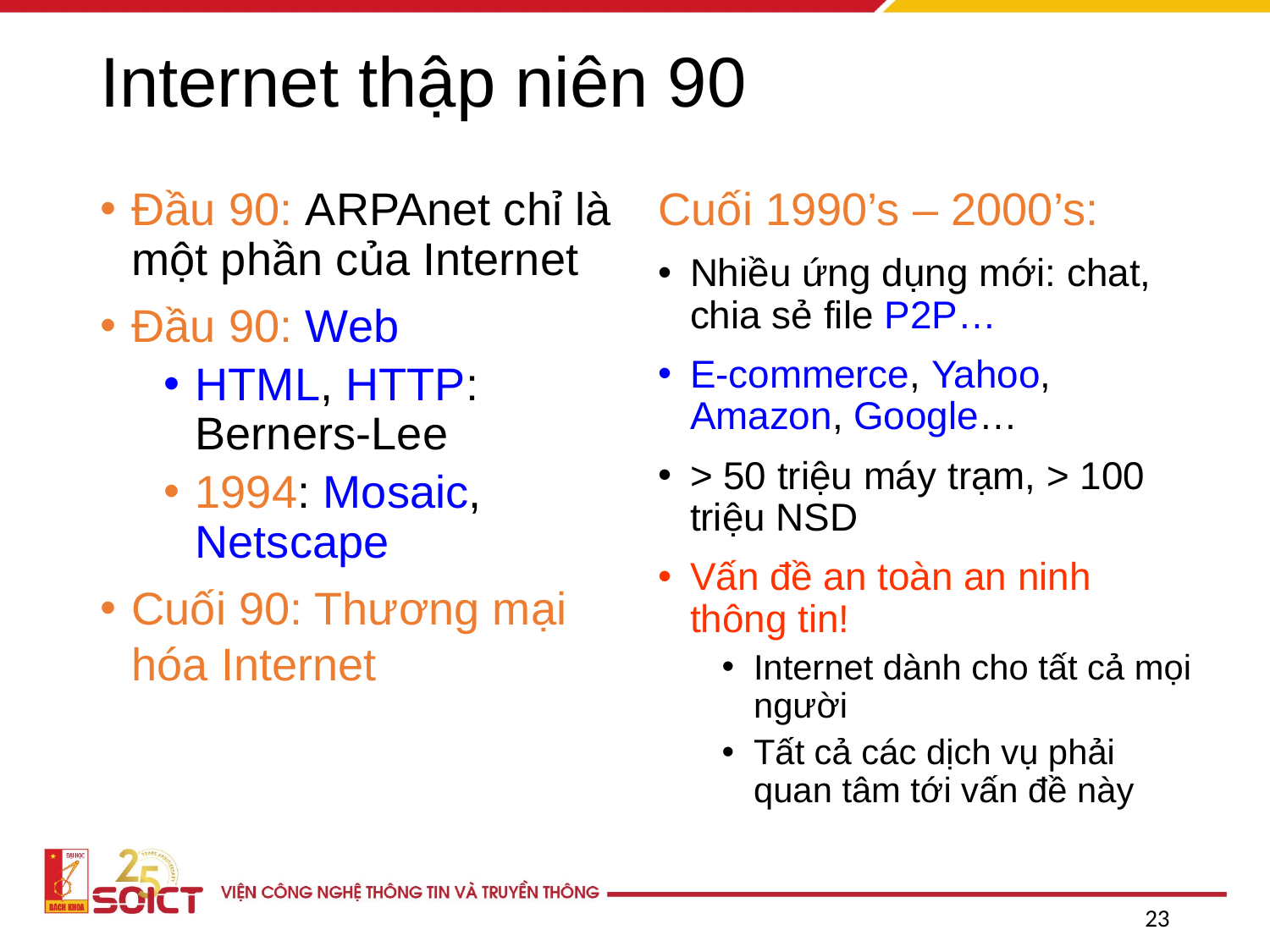

# Internet thập niên 90
Đầu 90: ARPAnet chỉ là một phần của Internet
Đầu 90: Web
HTML, HTTP: Berners-Lee
1994: Mosaic, Netscape
Cuối 90: Thương mại hóa Internet

Cuối 1990’s – 2000’s:
Nhiều ứng dụng mới: chat, chia sẻ file P2P…
E-commerce, Yahoo, Amazon, Google…
> 50 triệu máy trạm, > 100 triệu NSD
Vấn đề an toàn an ninh thông tin!
Internet dành cho tất cả mọi người
Tất cả các dịch vụ phải quan tâm tới vấn đề này
23